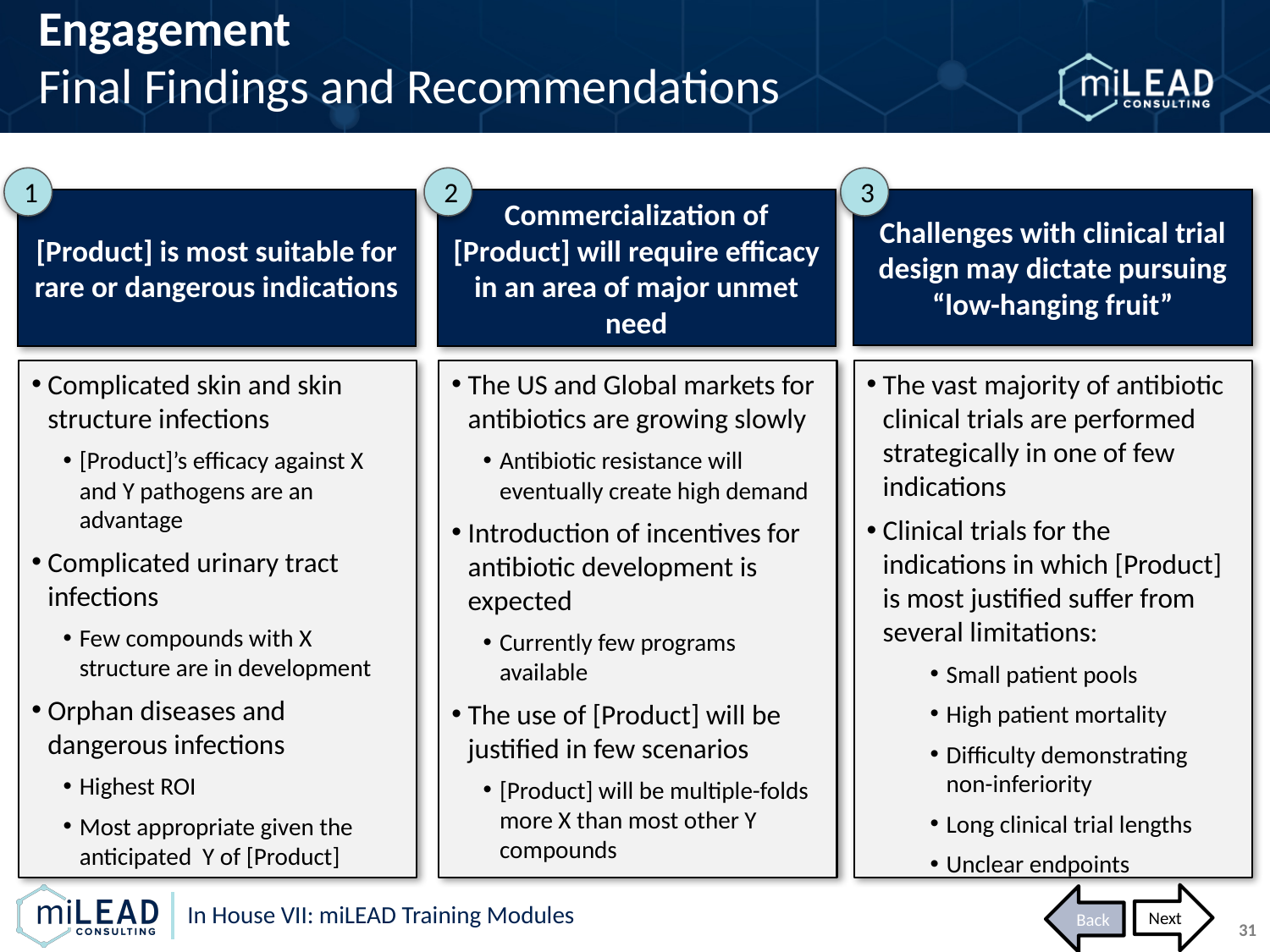

Engagement
Final Findings and Recommendations
1
2
3
[Product] is most suitable for rare or dangerous indications
Commercialization of [Product] will require efficacy in an area of major unmet need
Challenges with clinical trial design may dictate pursuing “low-hanging fruit”
Complicated skin and skin structure infections
[Product]’s efficacy against X and Y pathogens are an advantage
Complicated urinary tract infections
Few compounds with X structure are in development
Orphan diseases and dangerous infections
Highest ROI
Most appropriate given the anticipated  Y of [Product]
The US and Global markets for antibiotics are growing slowly
Antibiotic resistance will eventually create high demand
Introduction of incentives for antibiotic development is expected
Currently few programs available
The use of [Product] will be justified in few scenarios
[Product] will be multiple-folds more X than most other Y compounds

The vast majority of antibiotic clinical trials are performed strategically in one of few indications
Clinical trials for the indications in which [Product] is most justified suffer from several limitations:
Small patient pools
High patient mortality
Difficulty demonstrating non-inferiority
Long clinical trial lengths
Unclear endpoints
Next
Back